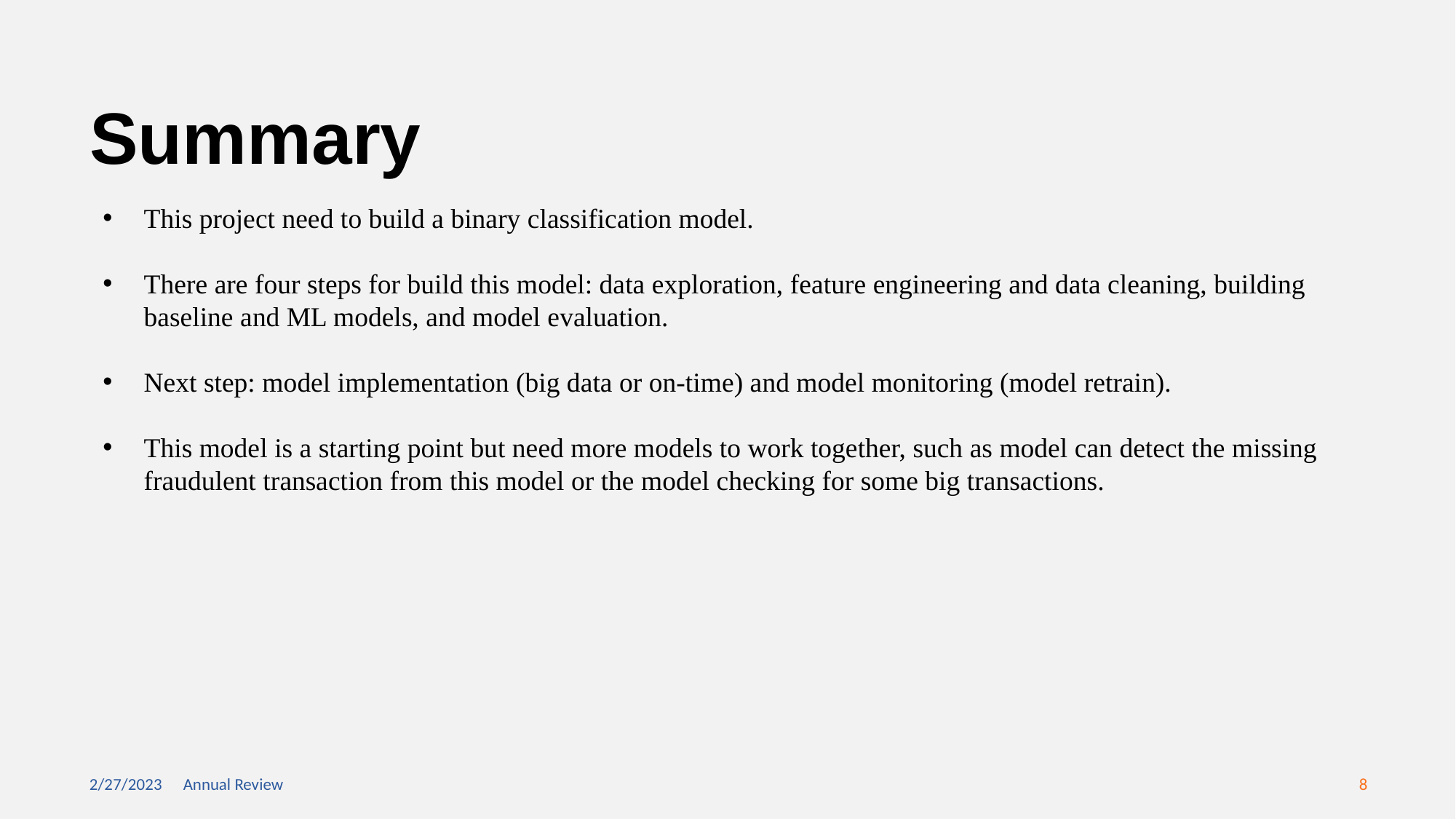

# Summary
This project need to build a binary classification model.

There are four steps for build this model: data exploration, feature engineering and data cleaning, building baseline and ML models, and model evaluation.

Next step: model implementation (big data or on-time) and model monitoring (model retrain).

This model is a starting point but need more models to work together, such as model can detect the missing fraudulent transaction from this model or the model checking for some big transactions.